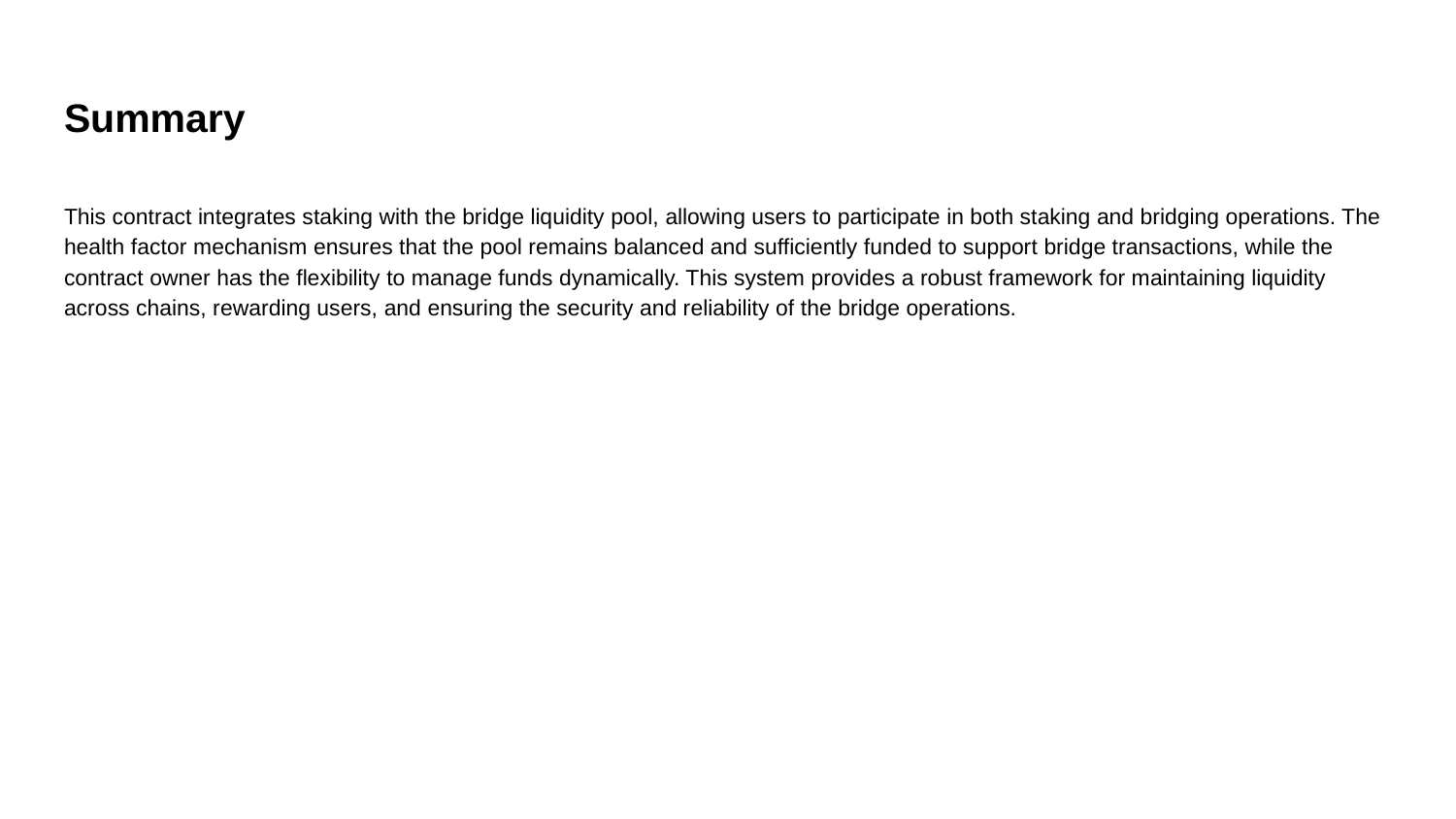

# Summary

This contract integrates staking with the bridge liquidity pool, allowing users to participate in both staking and bridging operations. The health factor mechanism ensures that the pool remains balanced and sufficiently funded to support bridge transactions, while the contract owner has the flexibility to manage funds dynamically. This system provides a robust framework for maintaining liquidity across chains, rewarding users, and ensuring the security and reliability of the bridge operations.